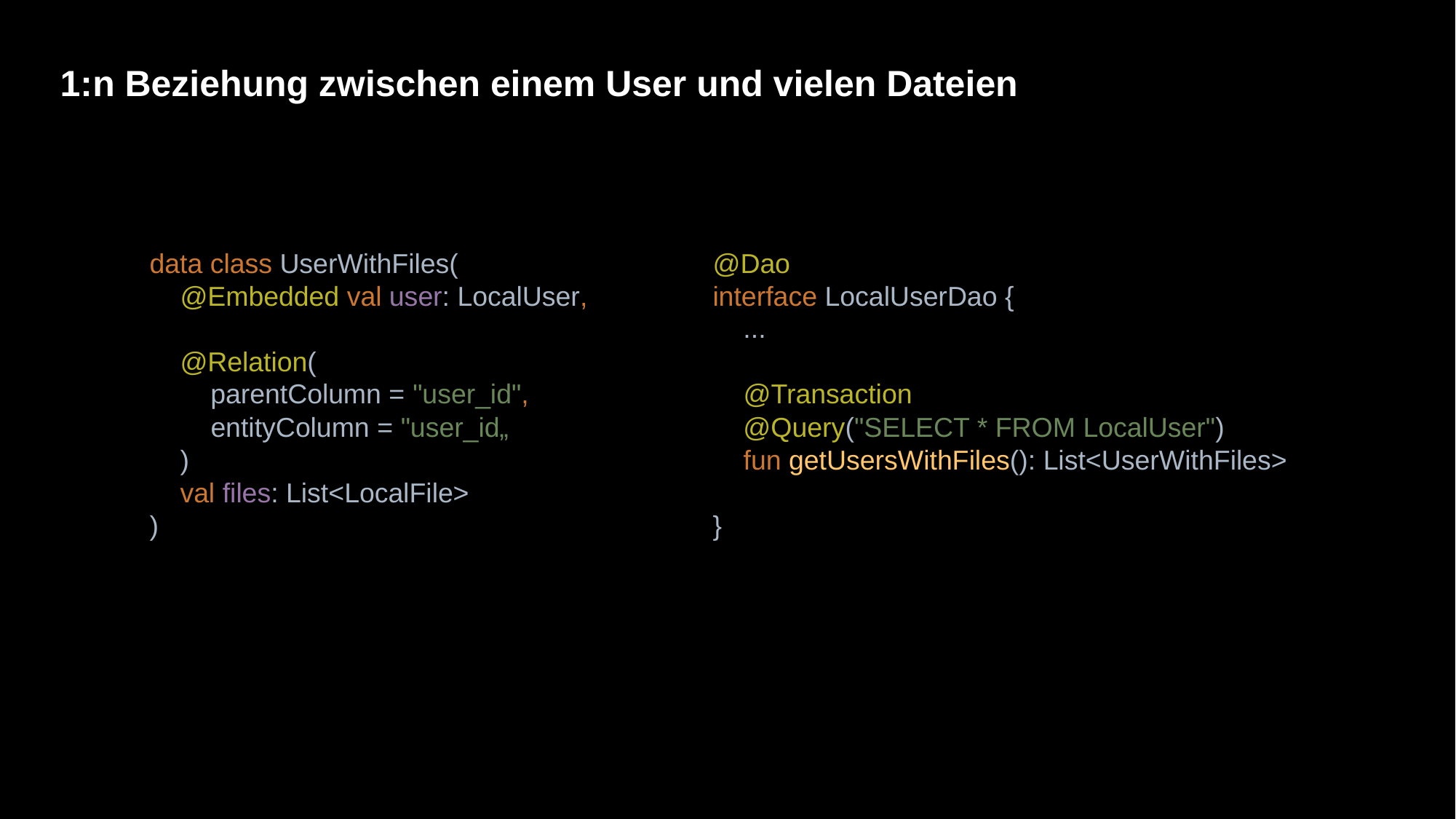

1:n Beziehung zwischen einem User und vielen Dateien
data class UserWithFiles(
    @Embedded val user: LocalUser,
    @Relation(
        parentColumn = "user_id",
        entityColumn = "user_id„
    )
    val files: List<LocalFile>
)
@Dao
interface LocalUserDao {
    ...
    @Transaction
    @Query("SELECT * FROM LocalUser")
    fun getUsersWithFiles(): List<UserWithFiles>
}